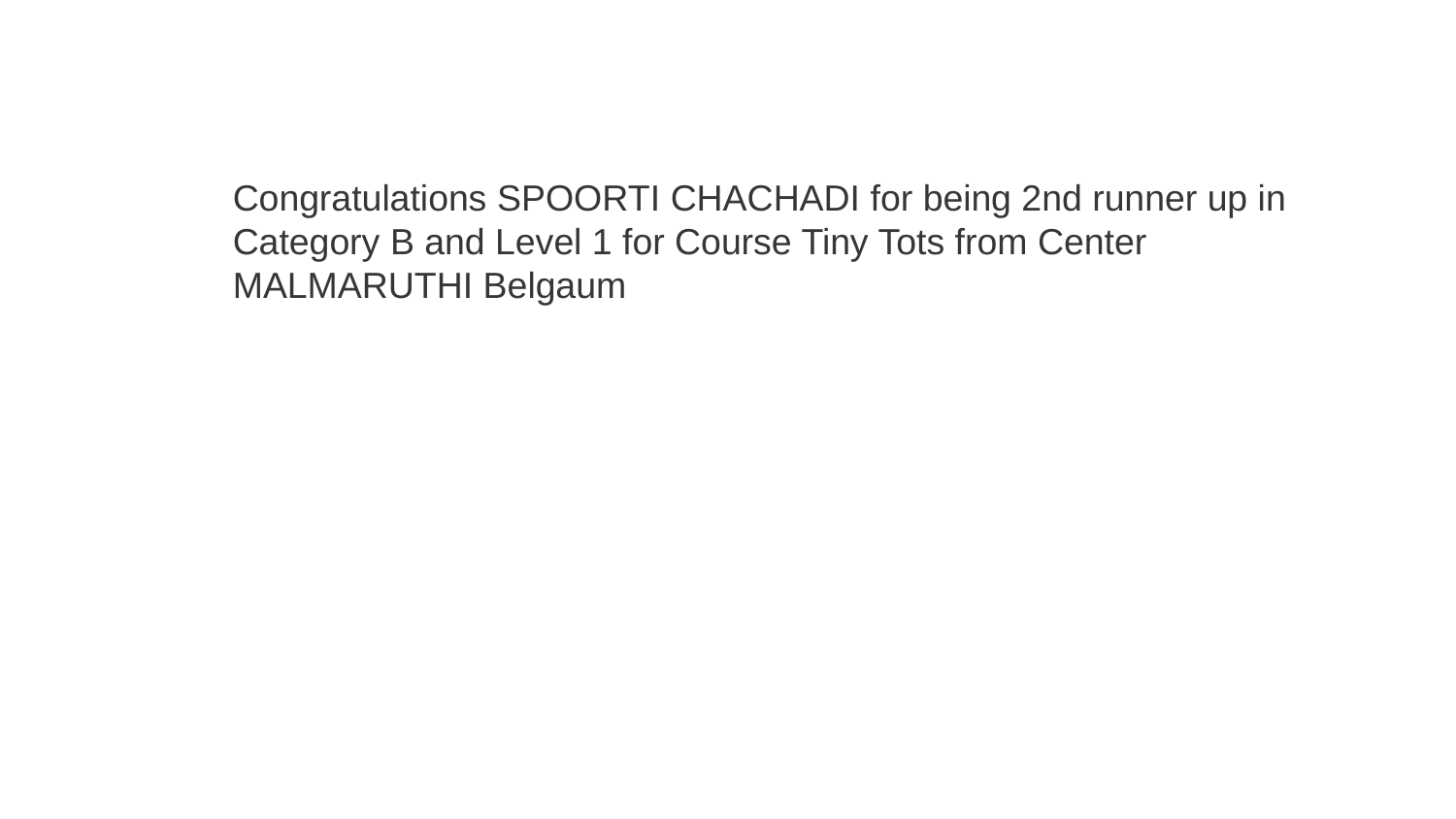

Congratulations SPOORTI CHACHADI for being 2nd runner up in Category B and Level 1 for Course Tiny Tots from Center MALMARUTHI Belgaum